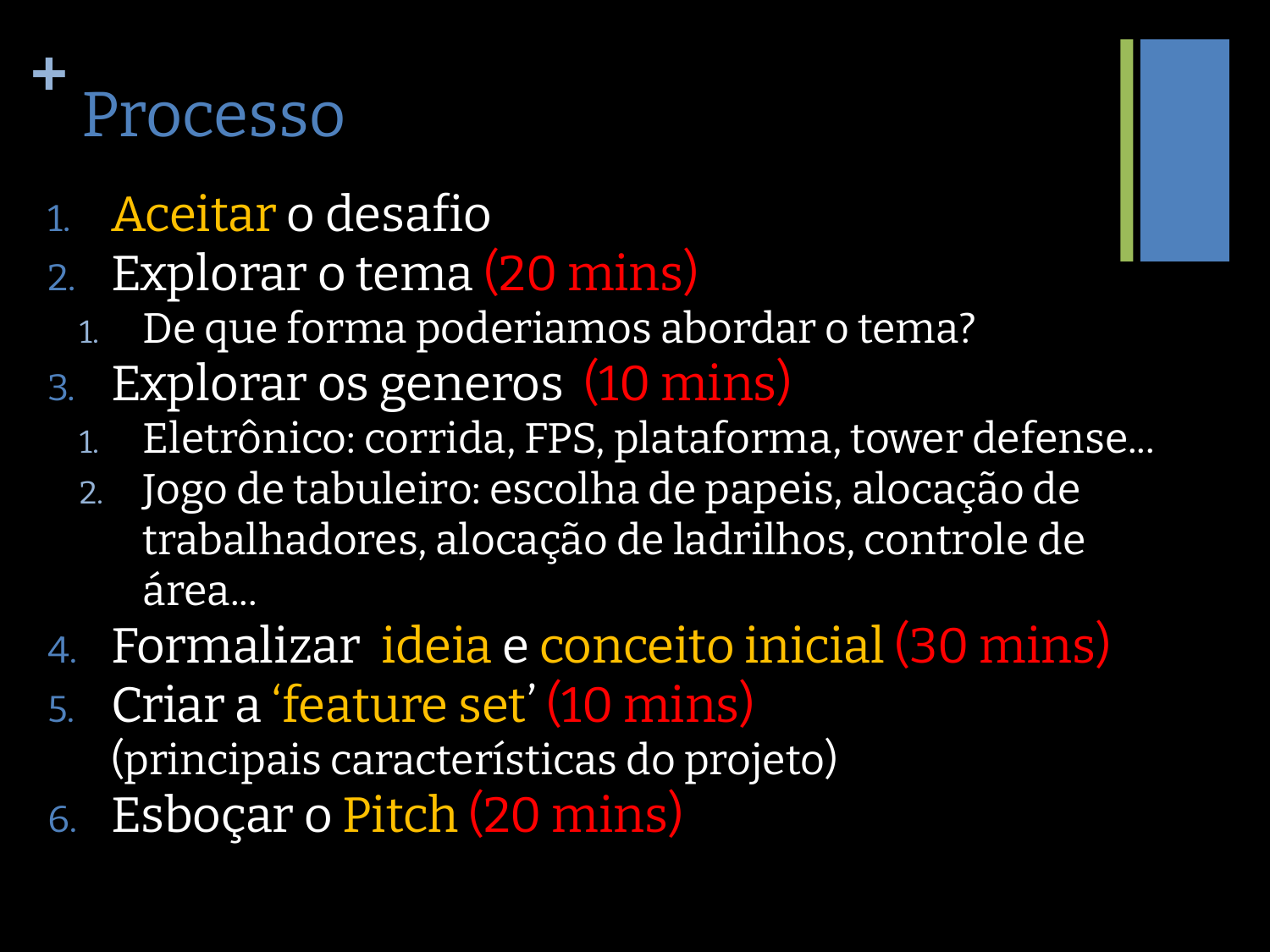

# Processo
Aceitar o desafio
Explorar o tema (20 mins)
De que forma poderiamos abordar o tema?
Explorar os generos  (10 mins)
Eletrônico: corrida, FPS, plataforma, tower defense...
Jogo de tabuleiro: escolha de papeis, alocação de trabalhadores, alocação de ladrilhos, controle de área...
Formalizar  ideia e conceito inicial (30 mins)
Criar a ‘feature set’ (10 mins)
(principais características do projeto)
Esboçar o Pitch (20 mins)